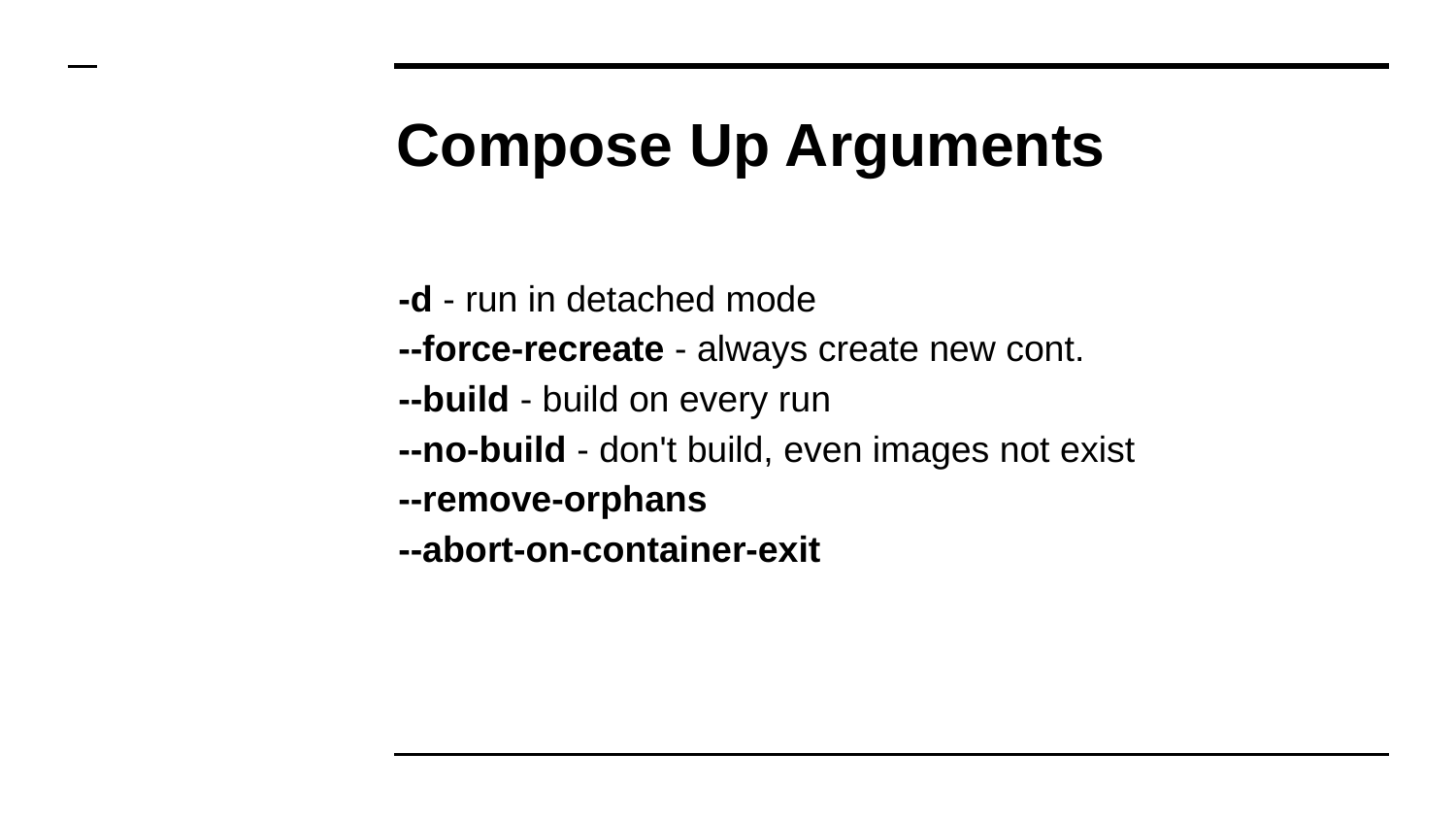

# Compose Up Arguments
-d - run in detached mode
--force-recreate - always create new cont.
--build - build on every run
--no-build - don't build, even images not exist
--remove-orphans
--abort-on-container-exit